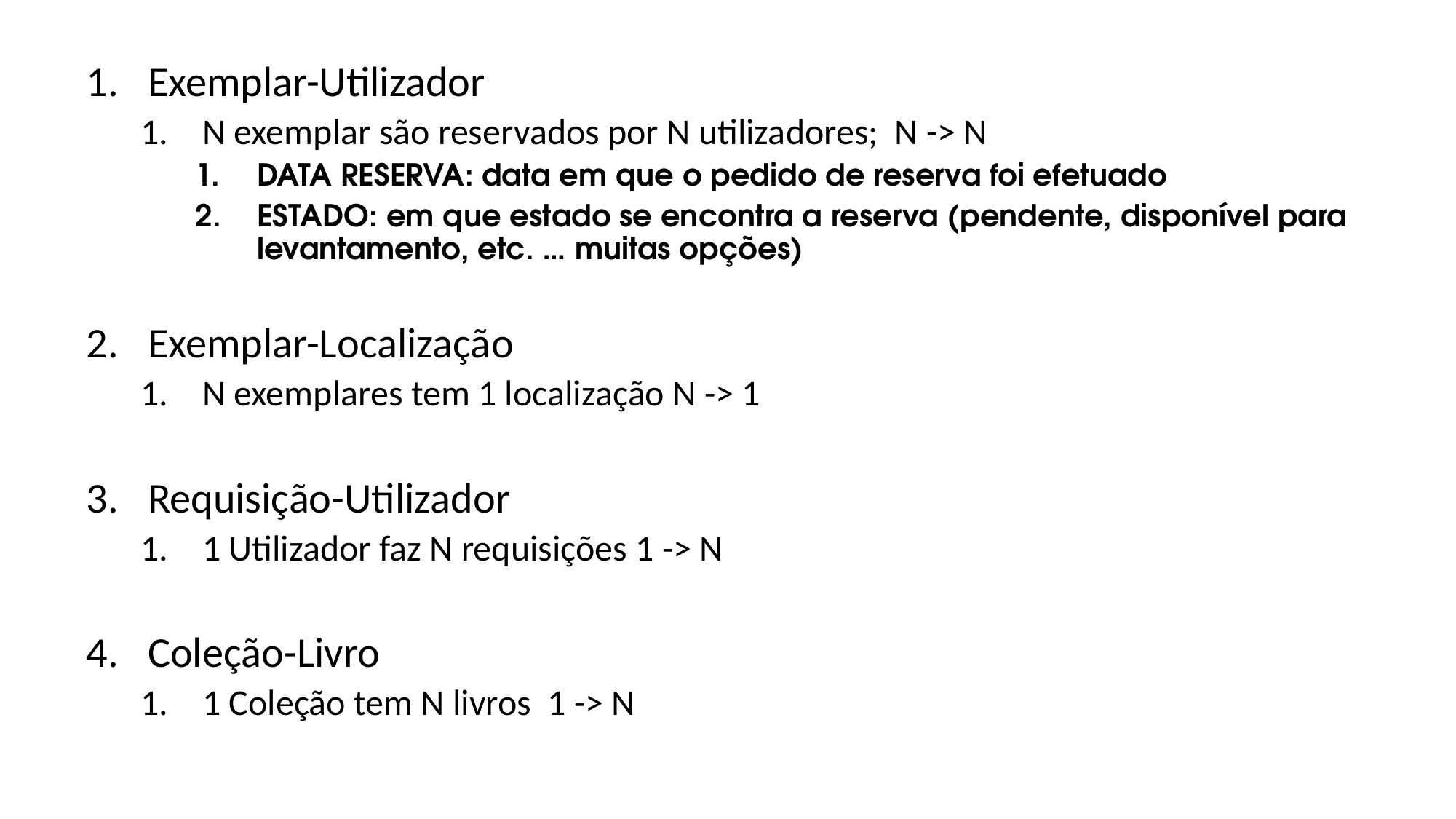

Exemplar-Utilizador
N exemplar são reservados por N utilizadores;  N -> N
DATA RESERVA: data em que o pedido de reserva foi efetuado
ESTADO: em que estado se encontra a reserva (pendente, disponível para levantamento, etc. … muitas opções)

Exemplar-Localização
N exemplares tem 1 localização N -> 1

Requisição-Utilizador
1 Utilizador faz N requisições 1 -> N

Coleção-Livro
1 Coleção tem N livros  1 -> N